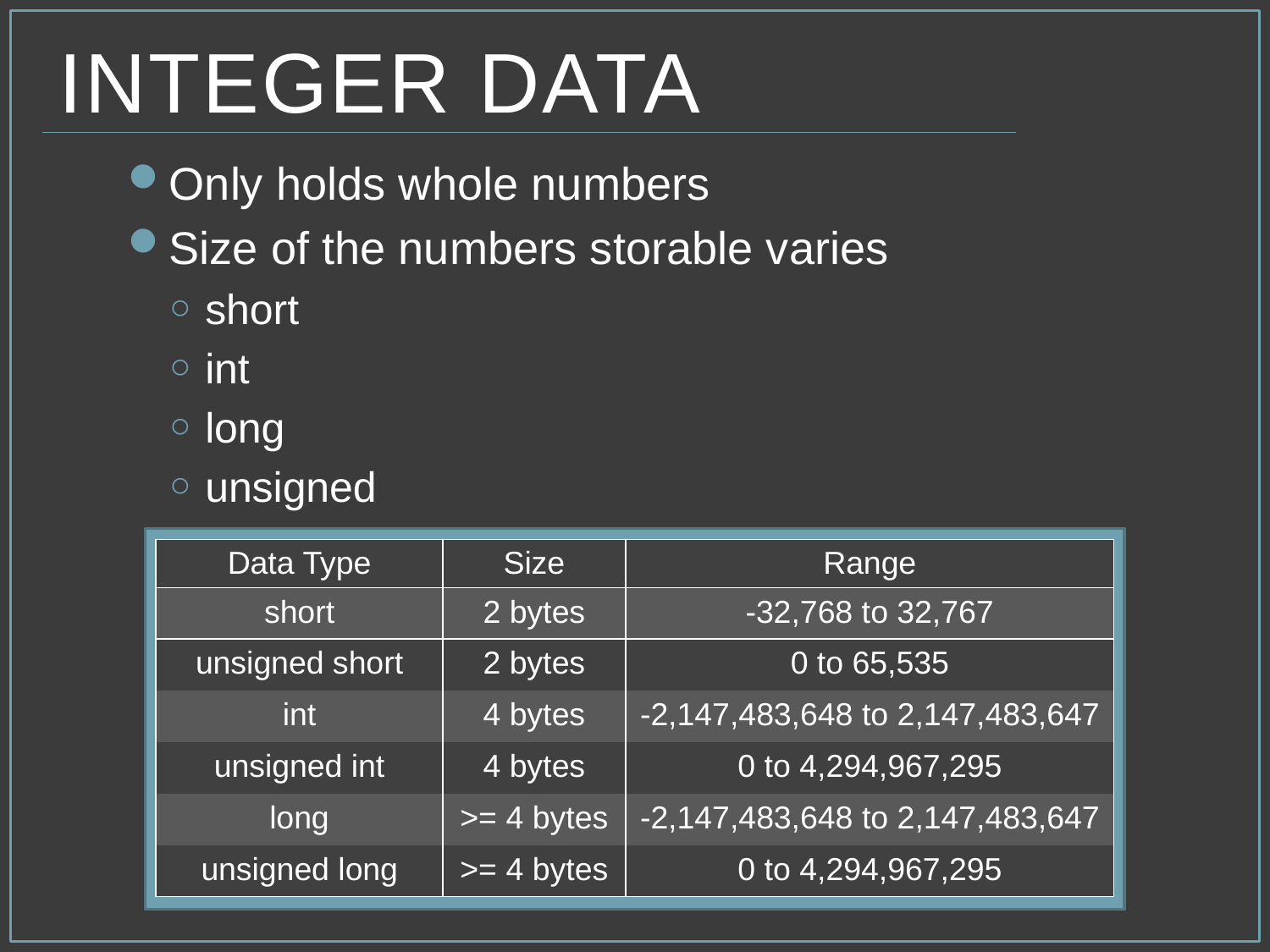

# Integer Data
Only holds whole numbers
Size of the numbers storable varies
short
int
long
unsigned

| Data Type | Size | Range |
| --- | --- | --- |
| short | 2 bytes | -32,768 to 32,767 |
| unsigned short | 2 bytes | 0 to 65,535 |
| int | 4 bytes | -2,147,483,648 to 2,147,483,647 |
| unsigned int | 4 bytes | 0 to 4,294,967,295 |
| long | >= 4 bytes | -2,147,483,648 to 2,147,483,647 |
| unsigned long | >= 4 bytes | 0 to 4,294,967,295 |